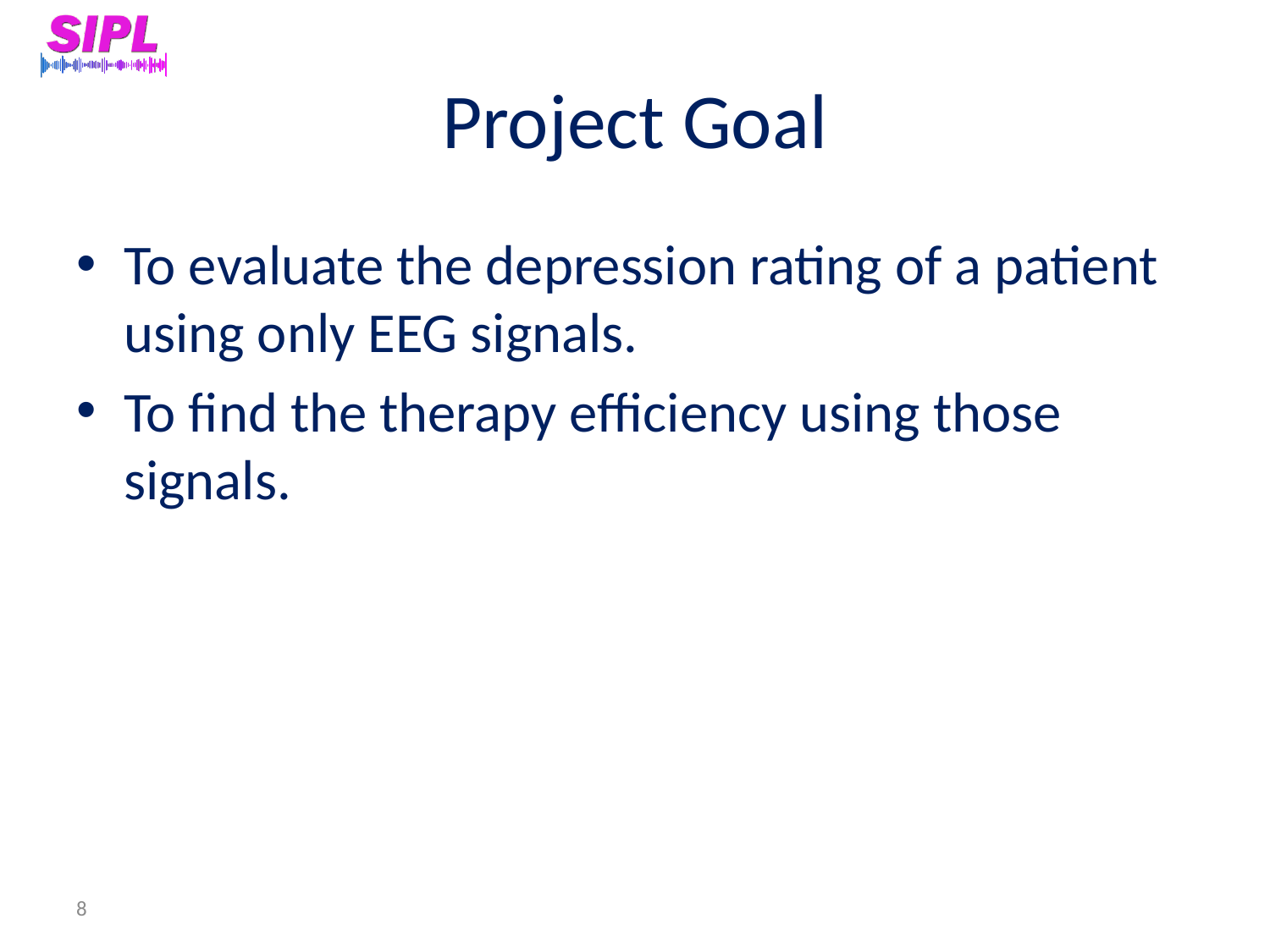

# Project Goal
To evaluate the depression rating of a patient using only EEG signals.
To find the therapy efficiency using those signals.
8